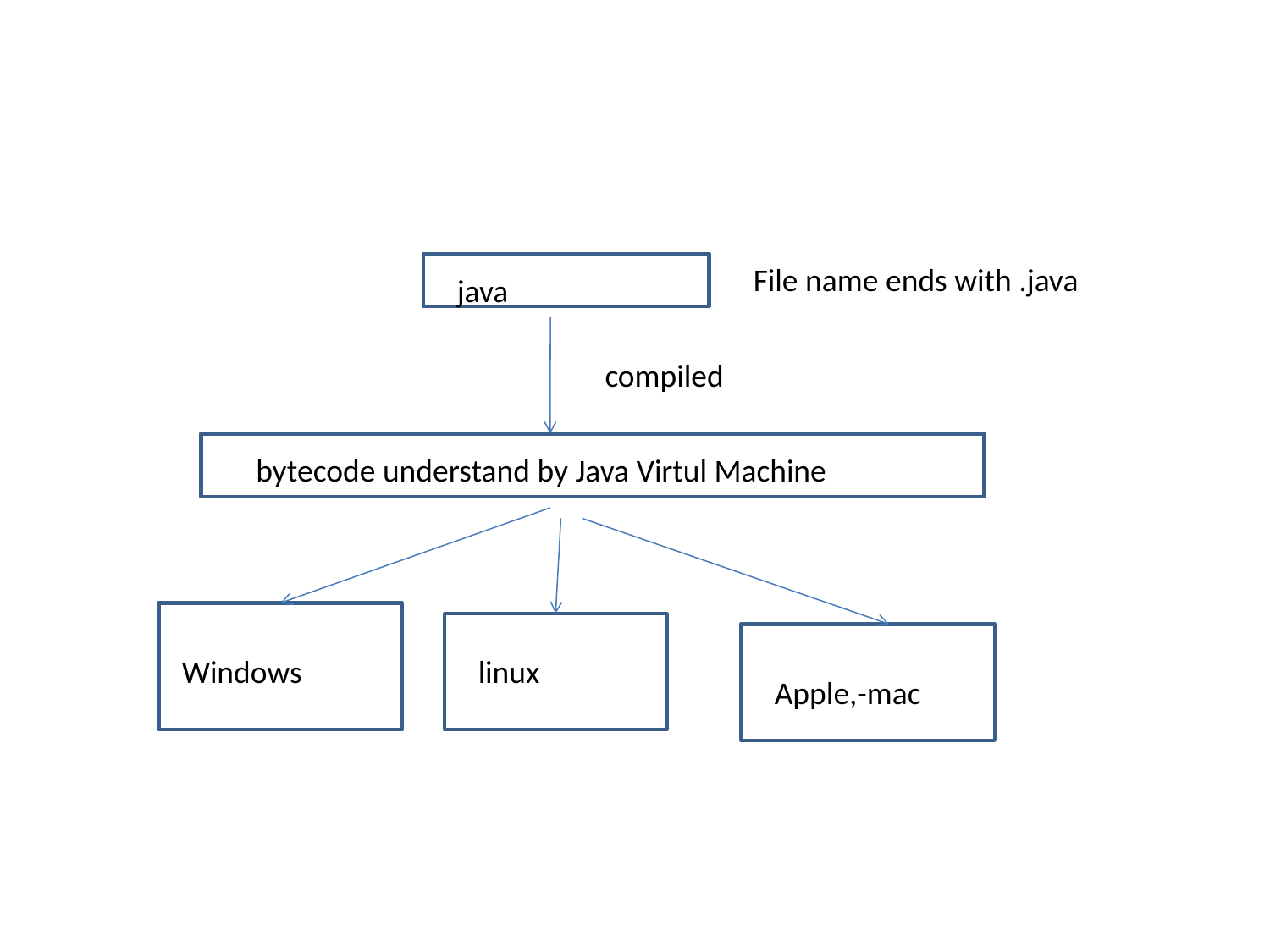

#

File name ends with .java
java
compiled

bytecode understand by Java Virtul Machine

Windows
linux
Apple,-mac